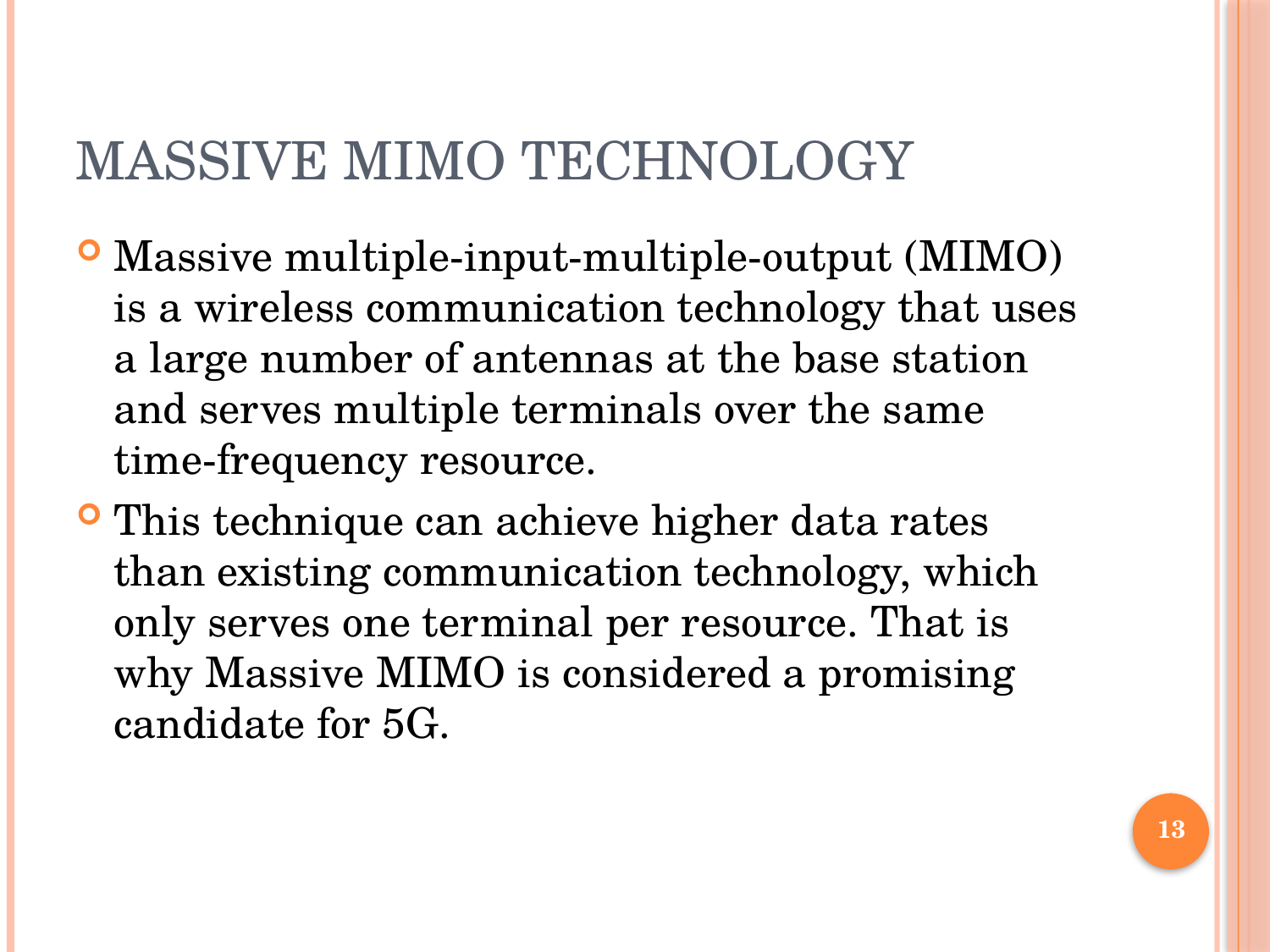

# Massive mimo technology
Massive multiple-input-multiple-output (MIMO) is a wireless communication technology that uses a large number of antennas at the base station and serves multiple terminals over the same time-frequency resource.
This technique can achieve higher data rates than existing communication technology, which only serves one terminal per resource. That is why Massive MIMO is considered a promising candidate for 5G.
13